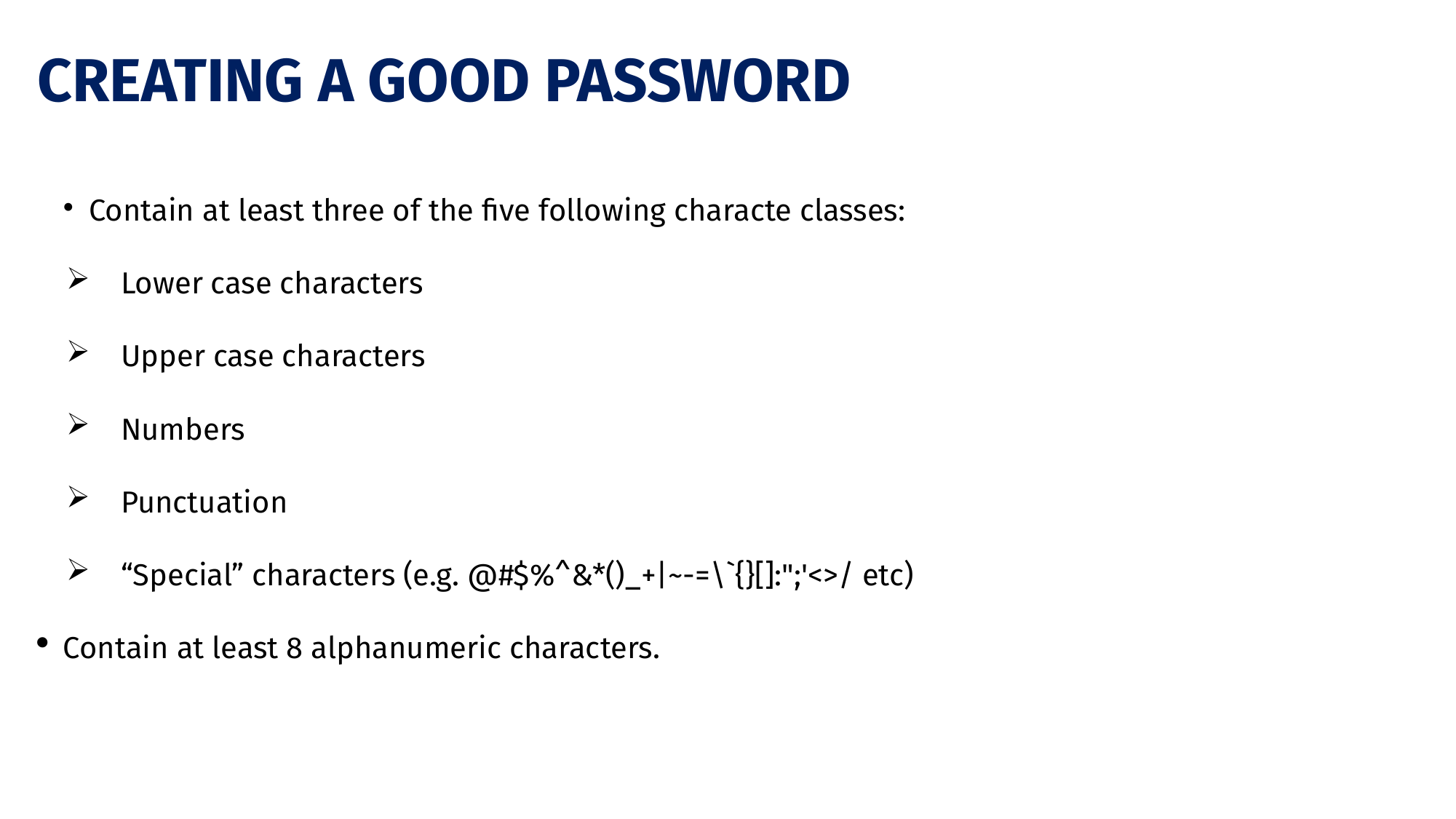

CREATING A GOOD PASSWORD
Contain at least three of the five following characte classes:
Lower case characters
Upper case characters
Numbers
Punctuation
“Special” characters (e.g. @#$%^&*()_+|~-=\`{}[]:";'<>/ etc)
Contain at least 8 alphanumeric characters.